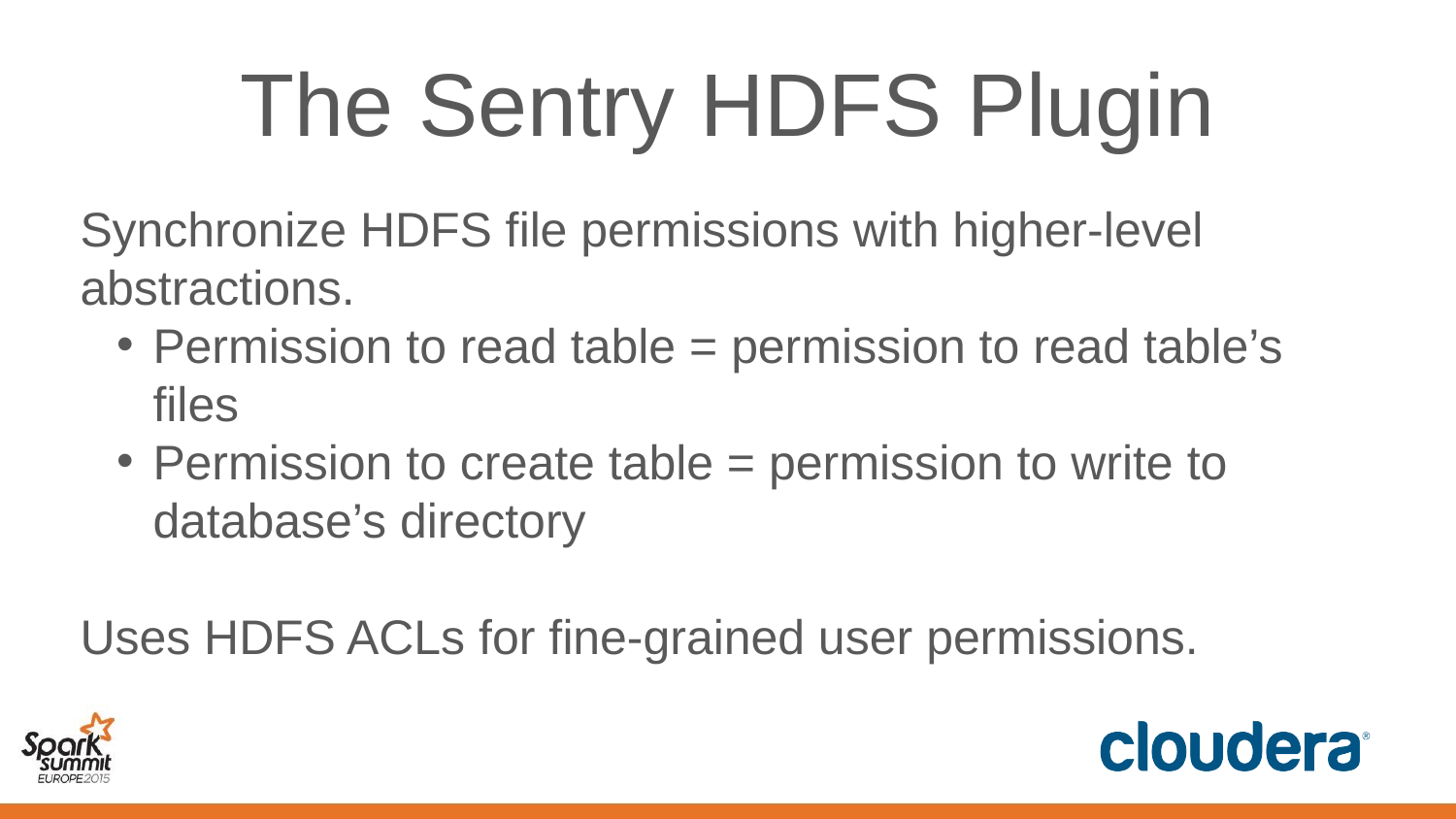

# The Sentry HDFS Plugin
Synchronize HDFS file permissions with higher-level abstractions.
Permission to read table = permission to read table’s files
Permission to create table = permission to write to database’s directory

Uses HDFS ACLs for fine-grained user permissions.